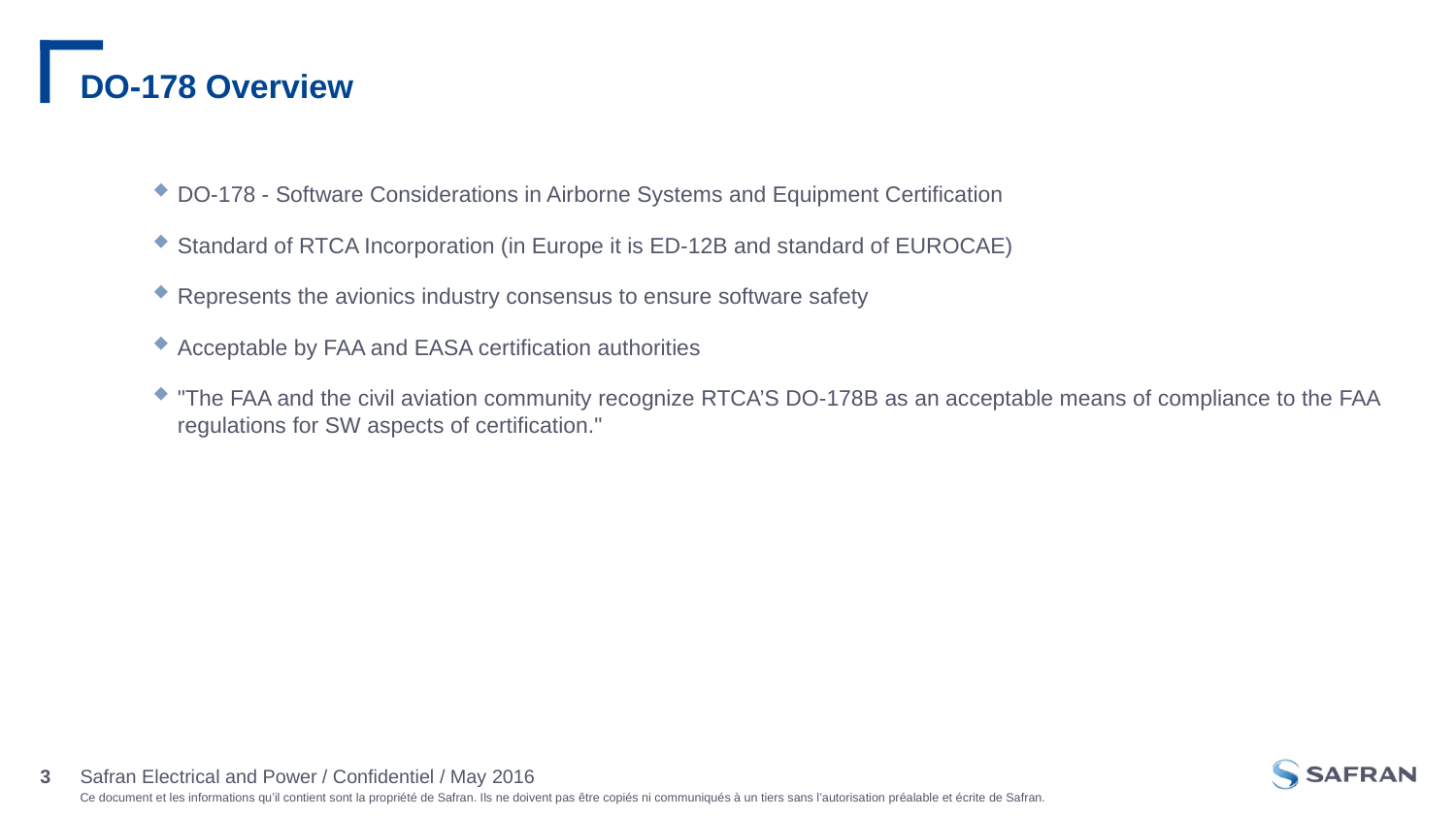

# DO-178 Overview
DO-178 - Software Considerations in Airborne Systems and Equipment Certification
Standard of RTCA Incorporation (in Europe it is ED-12B and standard of EUROCAE)
Represents the avionics industry consensus to ensure software safety
Acceptable by FAA and EASA certification authorities
"The FAA and the civil aviation community recognize RTCA’S DO-178B as an acceptable means of compliance to the FAA regulations for SW aspects of certification."
Safran Electrical and Power / Confidentiel / May 2016
3
Jour/mois/année